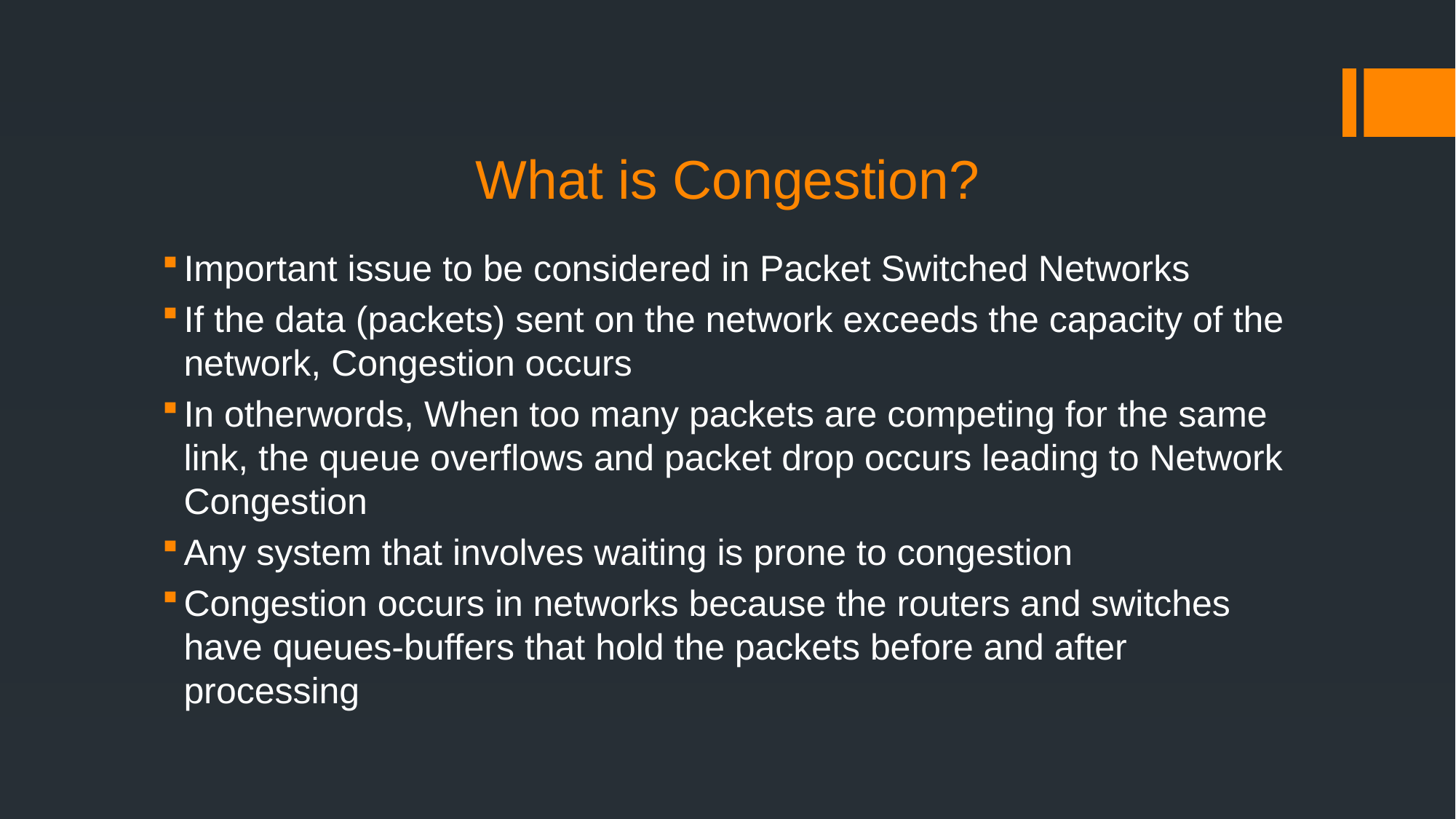

# What is Congestion?
Important issue to be considered in Packet Switched Networks
If the data (packets) sent on the network exceeds the capacity of the network, Congestion occurs
In otherwords, When too many packets are competing for the same link, the queue overflows and packet drop occurs leading to Network Congestion
Any system that involves waiting is prone to congestion
Congestion occurs in networks because the routers and switches have queues-buffers that hold the packets before and after processing